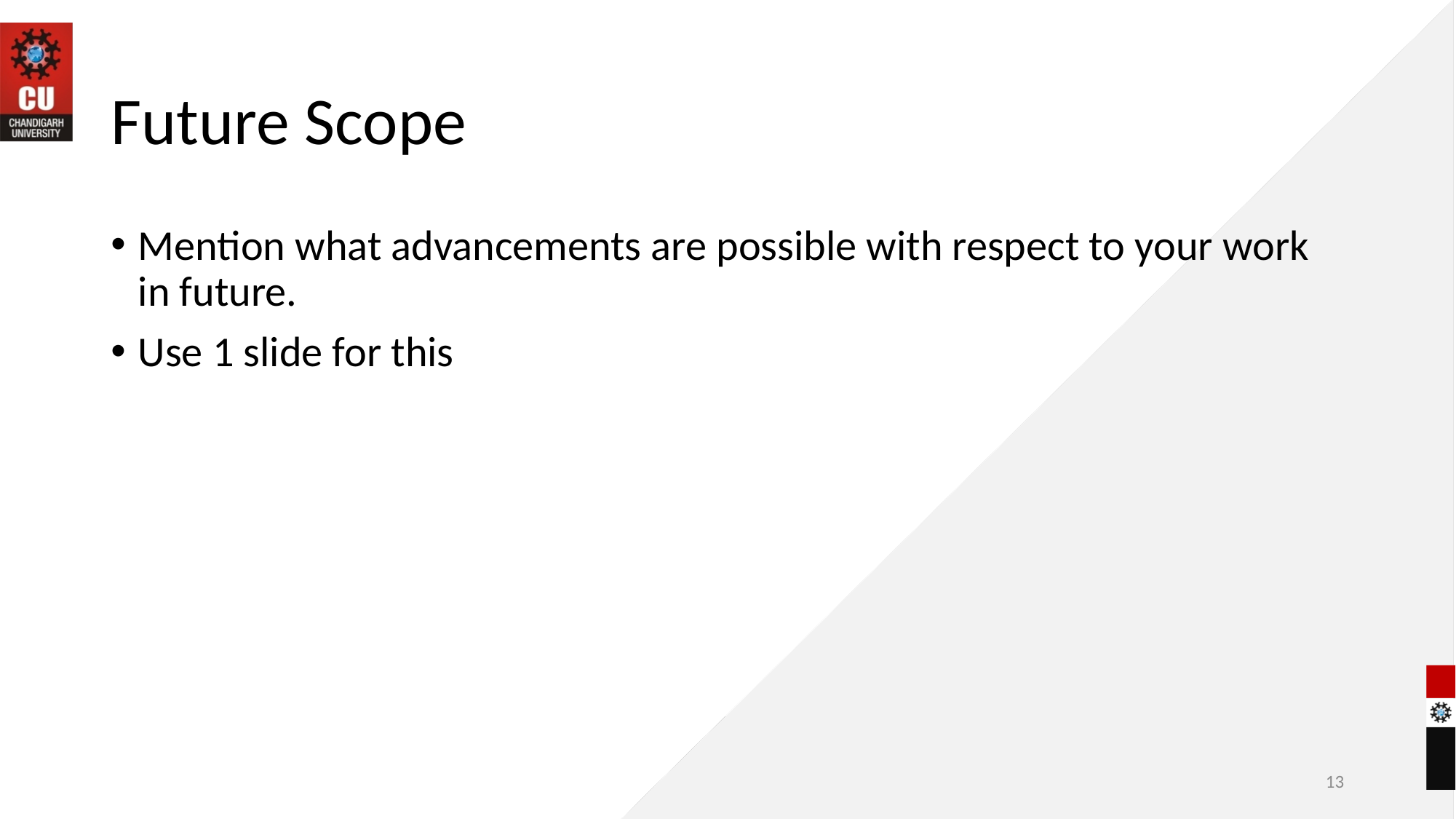

# Future Scope
Mention what advancements are possible with respect to your work in future.
Use 1 slide for this
13